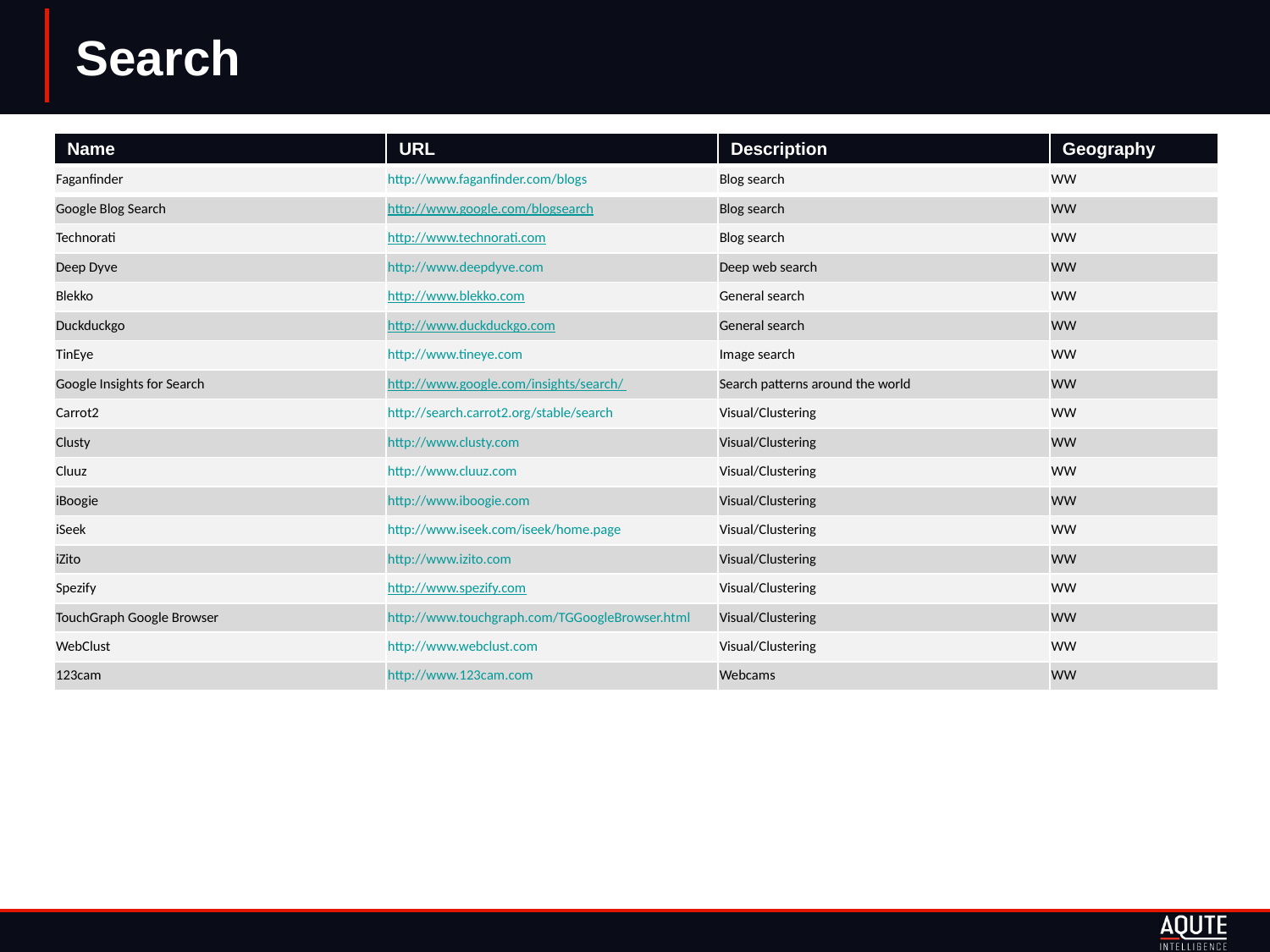

# Search
| Name | URL | Description | Geography |
| --- | --- | --- | --- |
| Faganfinder | http://www.faganfinder.com/blogs | Blog search | WW |
| Google Blog Search | http://www.google.com/blogsearch | Blog search | WW |
| Technorati | http://www.technorati.com | Blog search | WW |
| Deep Dyve | http://www.deepdyve.com | Deep web search | WW |
| Blekko | http://www.blekko.com | General search | WW |
| Duckduckgo | http://www.duckduckgo.com | General search | WW |
| TinEye | http://www.tineye.com | Image search | WW |
| Google Insights for Search | http://www.google.com/insights/search/ | Search patterns around the world | WW |
| Carrot2 | http://search.carrot2.org/stable/search | Visual/Clustering | WW |
| Clusty | http://www.clusty.com | Visual/Clustering | WW |
| Cluuz | http://www.cluuz.com | Visual/Clustering | WW |
| iBoogie | http://www.iboogie.com | Visual/Clustering | WW |
| iSeek | http://www.iseek.com/iseek/home.page | Visual/Clustering | WW |
| iZito | http://www.izito.com | Visual/Clustering | WW |
| Spezify | http://www.spezify.com | Visual/Clustering | WW |
| TouchGraph Google Browser | http://www.touchgraph.com/TGGoogleBrowser.html | Visual/Clustering | WW |
| WebClust | http://www.webclust.com | Visual/Clustering | WW |
| 123cam | http://www.123cam.com | Webcams | WW |